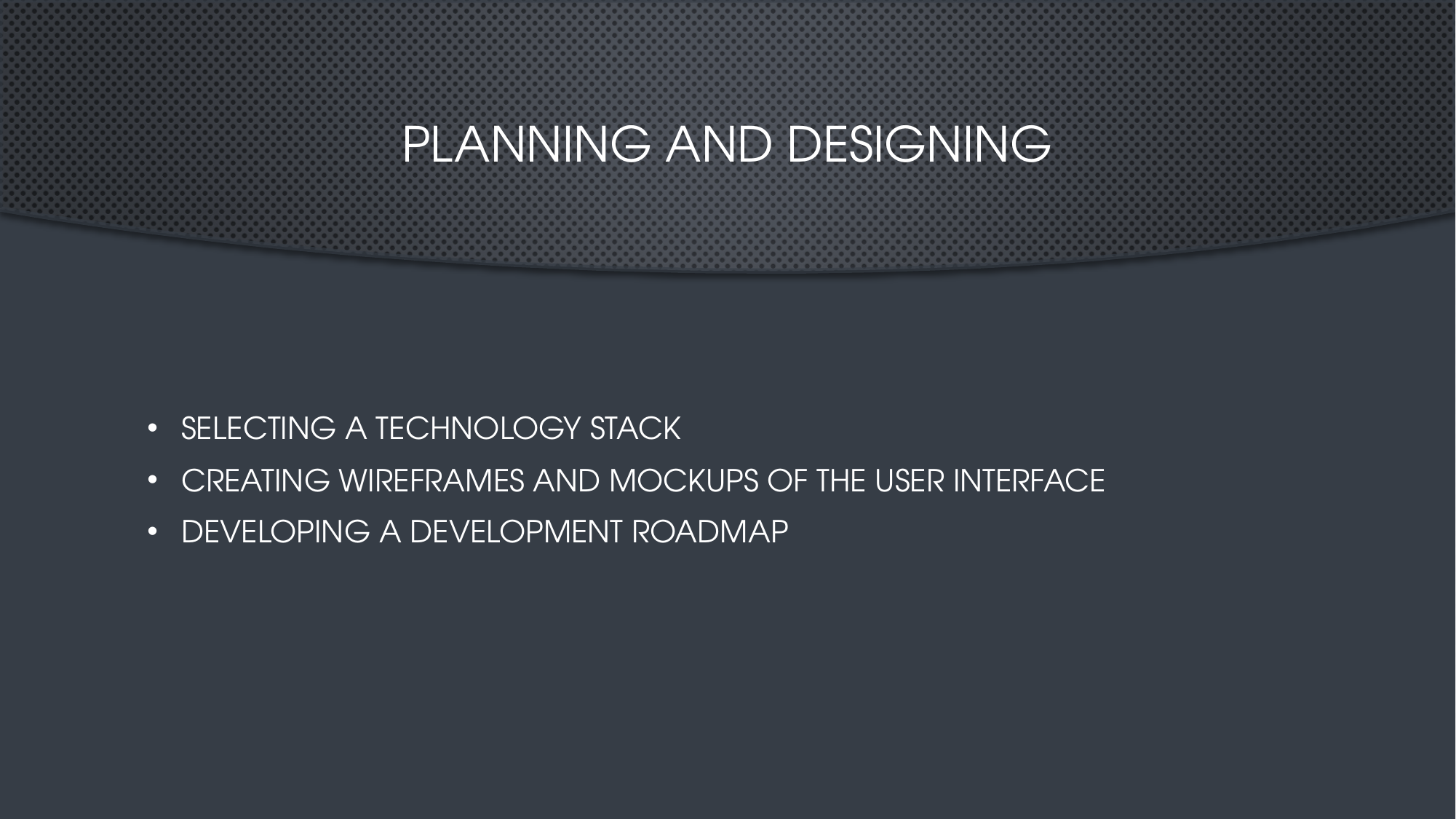

# Planning and designing
Selecting a technology stack
Creating wireframes and mockups of the user interface
Developing a development roadmap